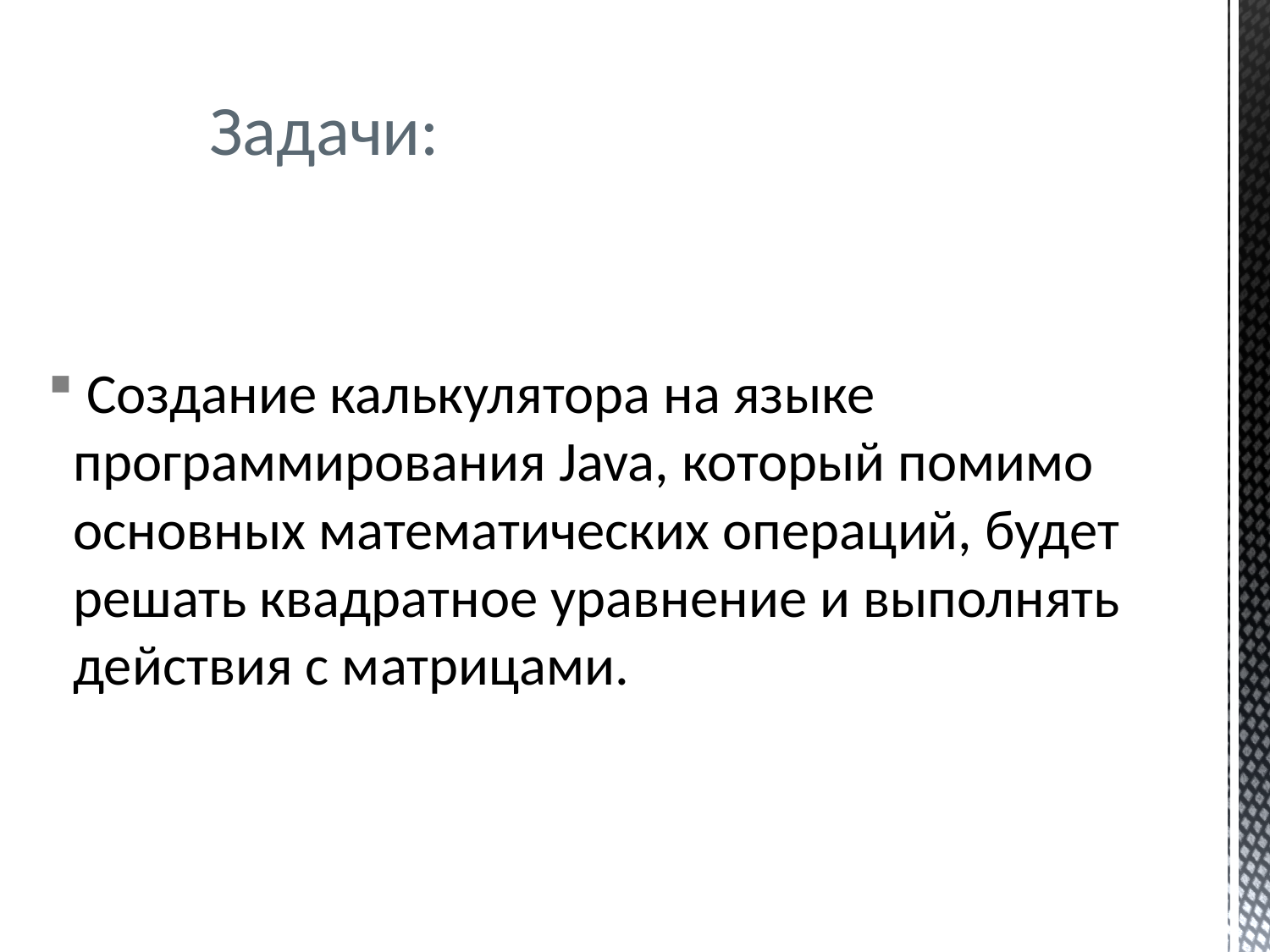

# Задачи:
 Создание калькулятора на языке  программирования Java, который помимо  основных математических операций, будет решать квадратное уравнение и выполнять действия с матрицами.